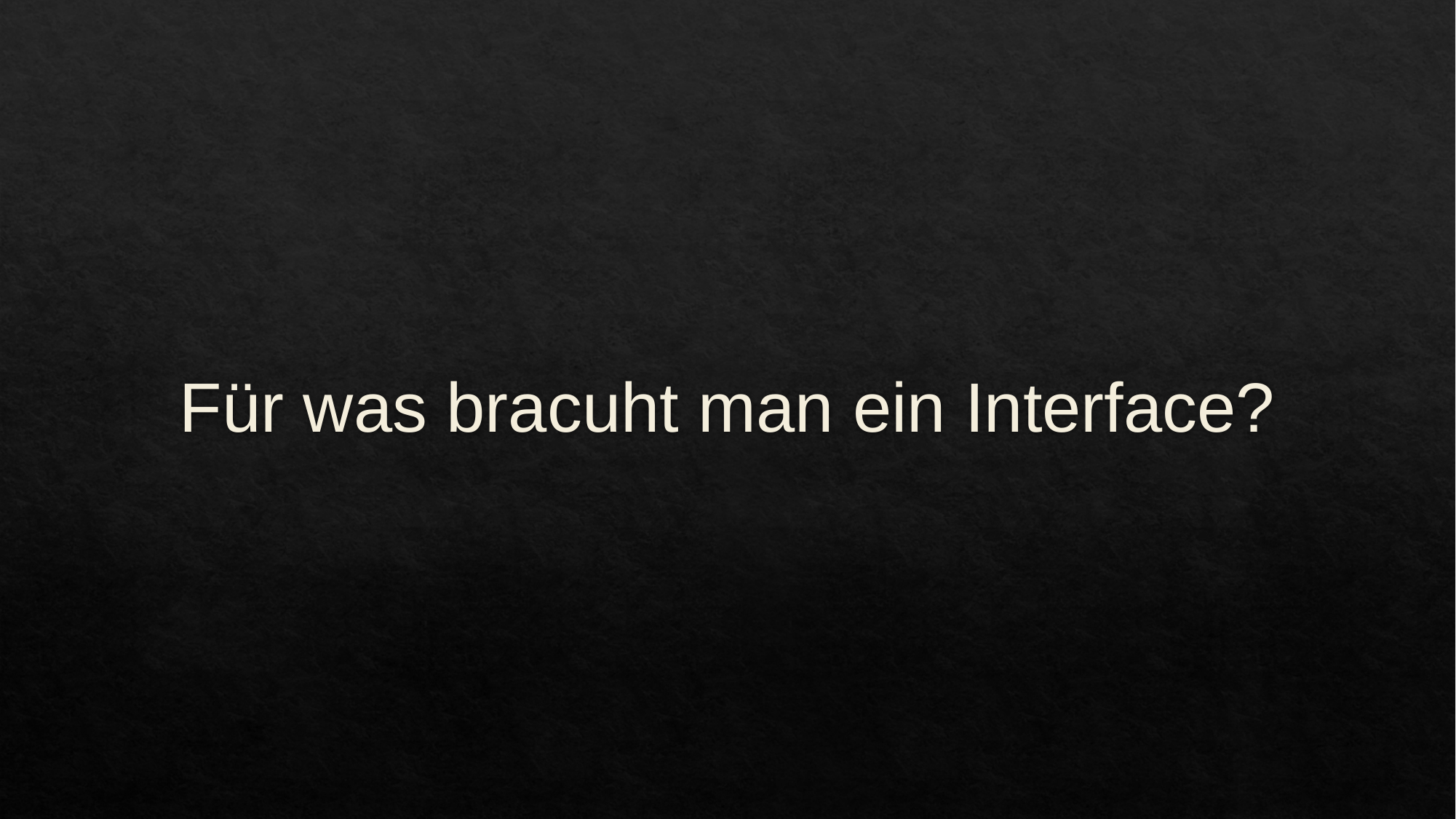

# Für was bracuht man ein Interface?